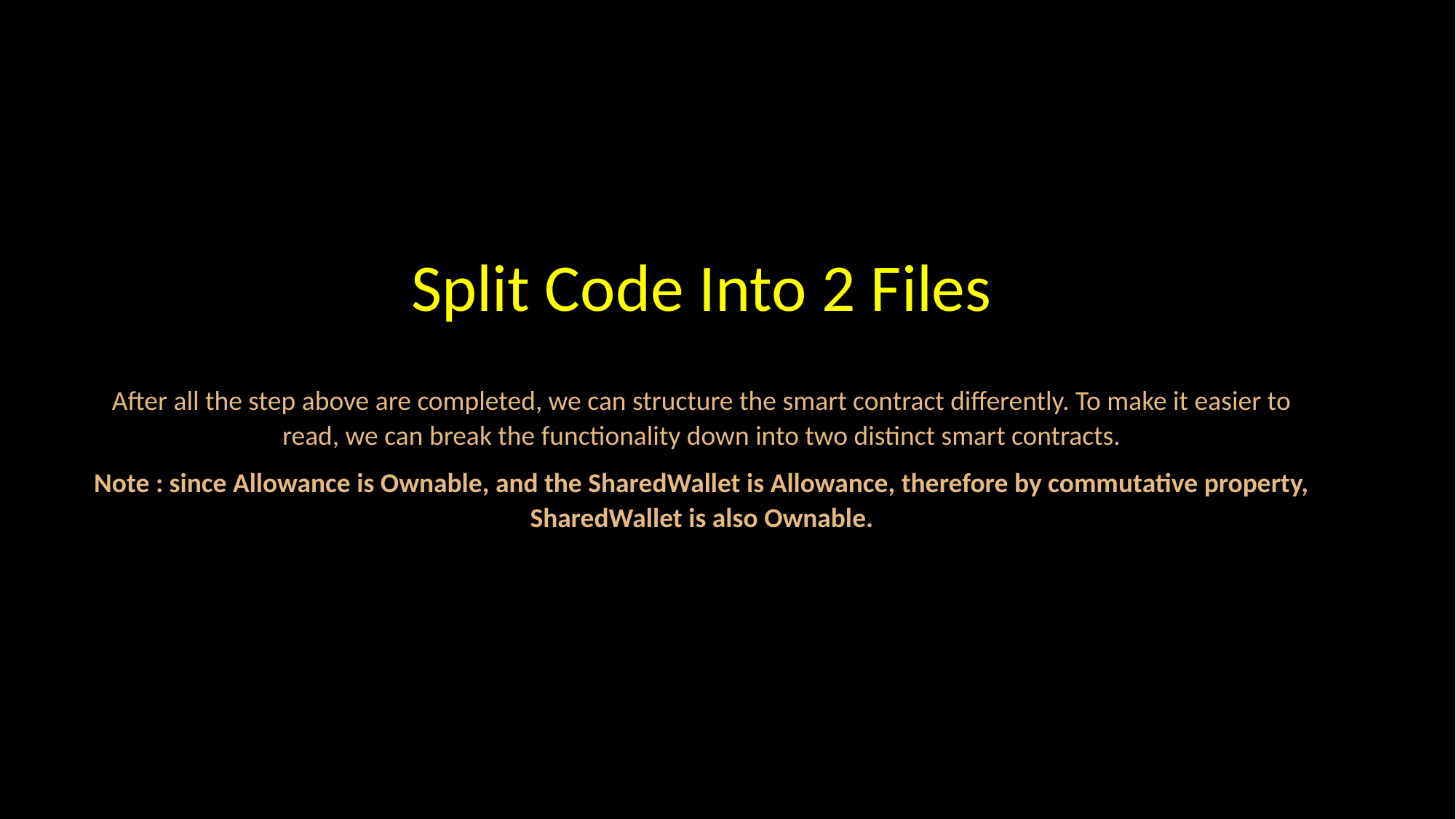

# Split Code Into 2 Files
After all the step above are completed, we can structure the smart contract differently. To make it easier to read, we can break the functionality down into two distinct smart contracts.
Note : since Allowance is Ownable, and the SharedWallet is Allowance, therefore by commutative property, SharedWallet is also Ownable.